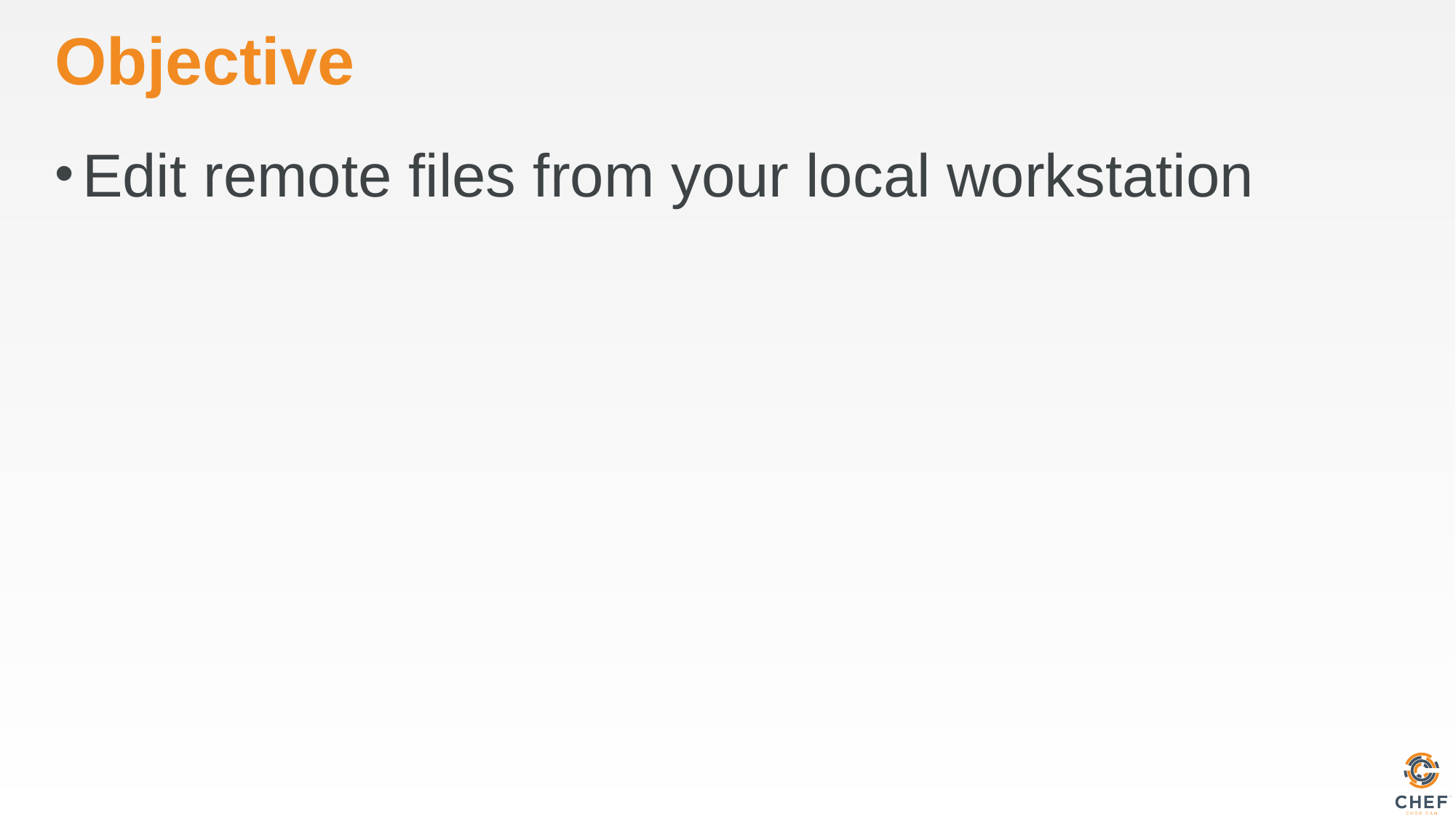

# Objective
Edit remote files from your local workstation